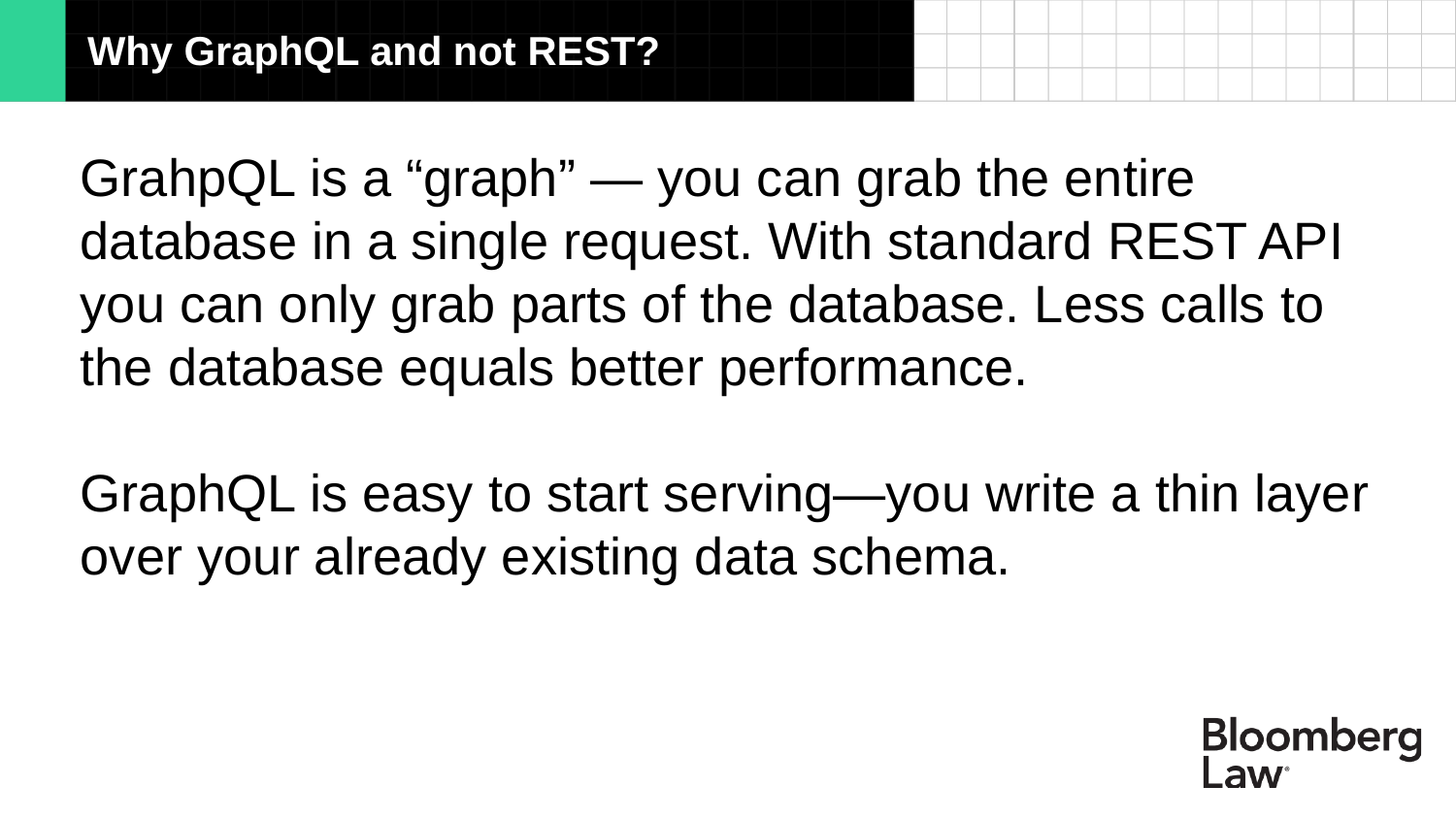

Why GraphQL and not REST?
GrahpQL is a “graph” — you can grab the entire database in a single request. With standard REST API you can only grab parts of the database. Less calls to the database equals better performance.

GraphQL is easy to start serving—you write a thin layer over your already existing data schema.